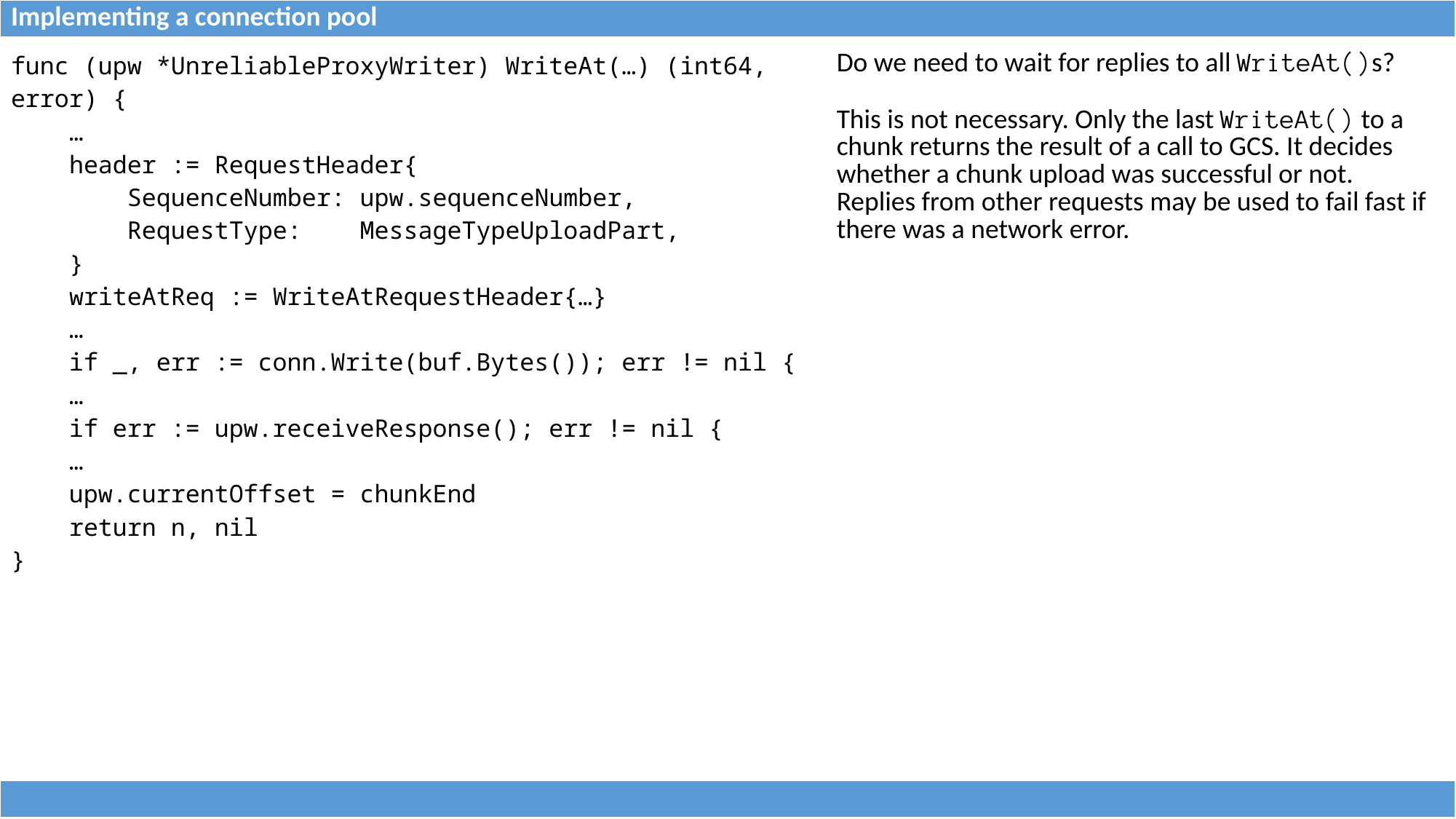

| Implementing a connection pool |
| --- |
| func (upw \*UnreliableProxyWriter) WriteAt(…) (int64, error) { … header := RequestHeader{ SequenceNumber: upw.sequenceNumber, RequestType: MessageTypeUploadPart, } writeAtReq := WriteAtRequestHeader{…} … if \_, err := conn.Write(buf.Bytes()); err != nil { … if err := upw.receiveResponse(); err != nil { … upw.currentOffset = chunkEnd return n, nil } | Do we need to wait for replies to all WriteAt()s? This is not necessary. Only the last WriteAt() to a chunk returns the result of a call to GCS. It decides whether a chunk upload was successful or not. Replies from other requests may be used to fail fast if there was a network error. |
| --- | --- |

|  |
| --- |